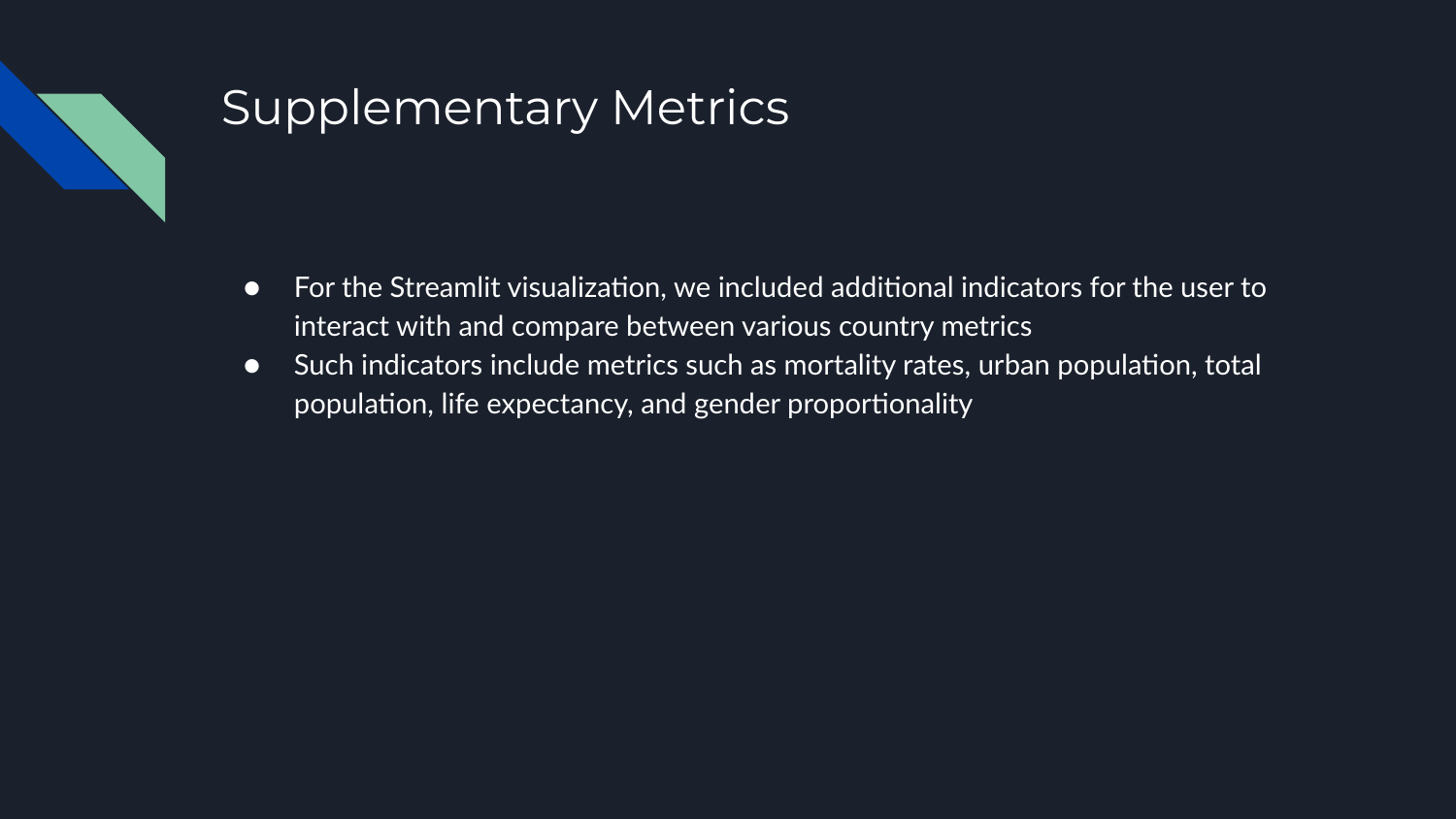

# Supplementary Metrics
For the Streamlit visualization, we included additional indicators for the user to interact with and compare between various country metrics
Such indicators include metrics such as mortality rates, urban population, total population, life expectancy, and gender proportionality